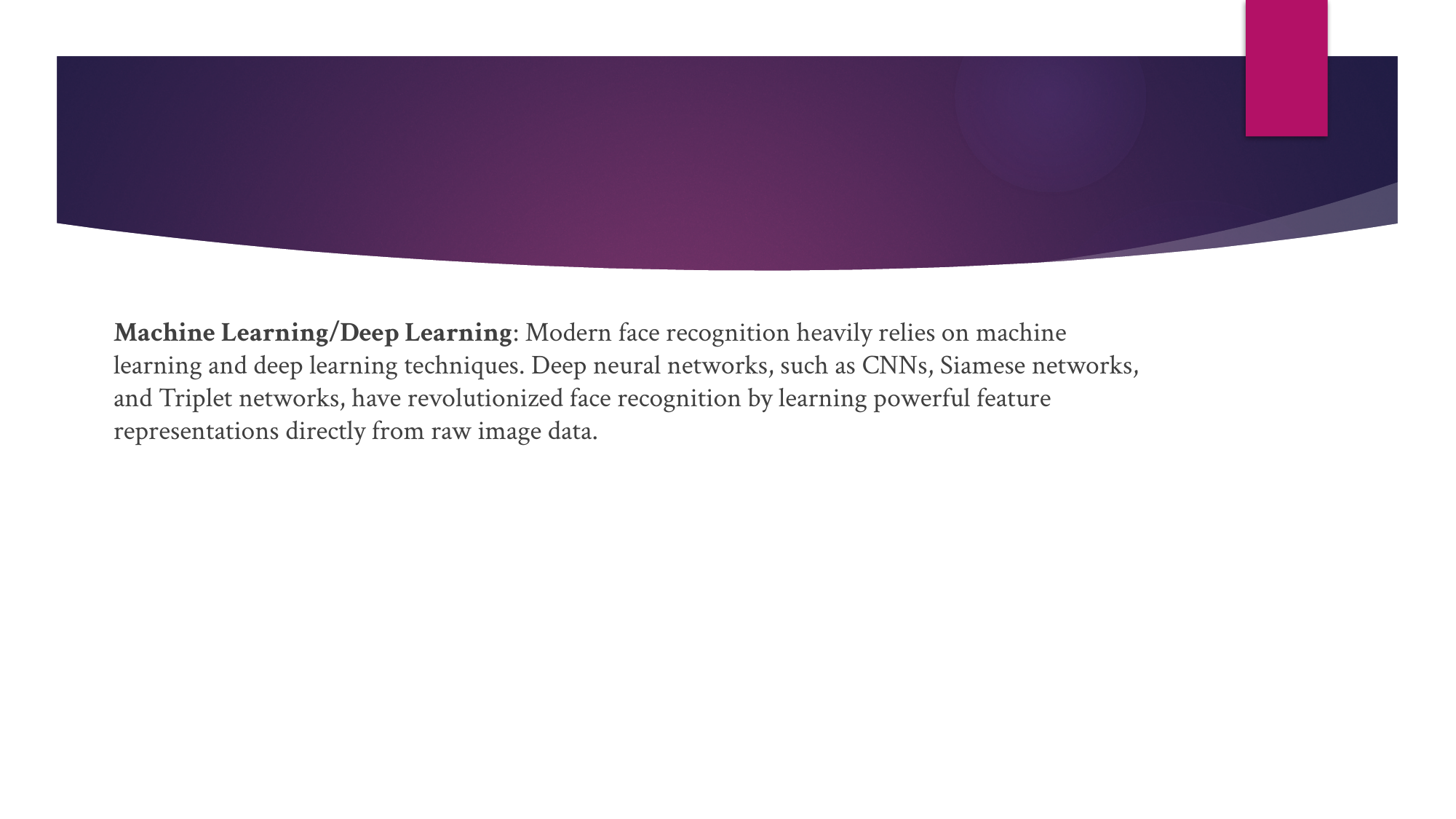

#
Machine Learning/Deep Learning: Modern face recognition heavily relies on machine learning and deep learning techniques. Deep neural networks, such as CNNs, Siamese networks, and Triplet networks, have revolutionized face recognition by learning powerful feature representations directly from raw image data.